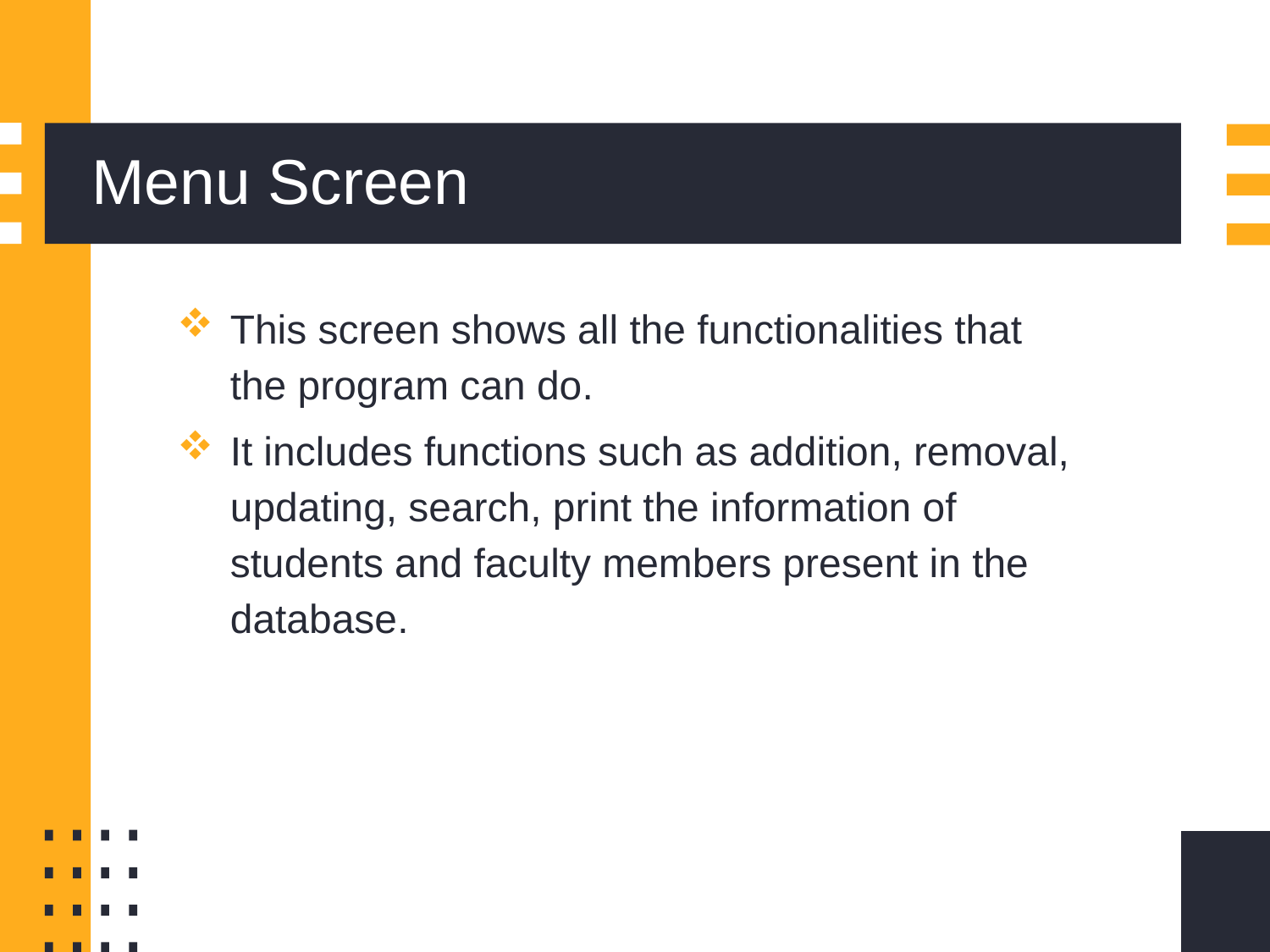

# Menu Screen
This screen shows all the functionalities that the program can do.
It includes functions such as addition, removal, updating, search, print the information of students and faculty members present in the database.